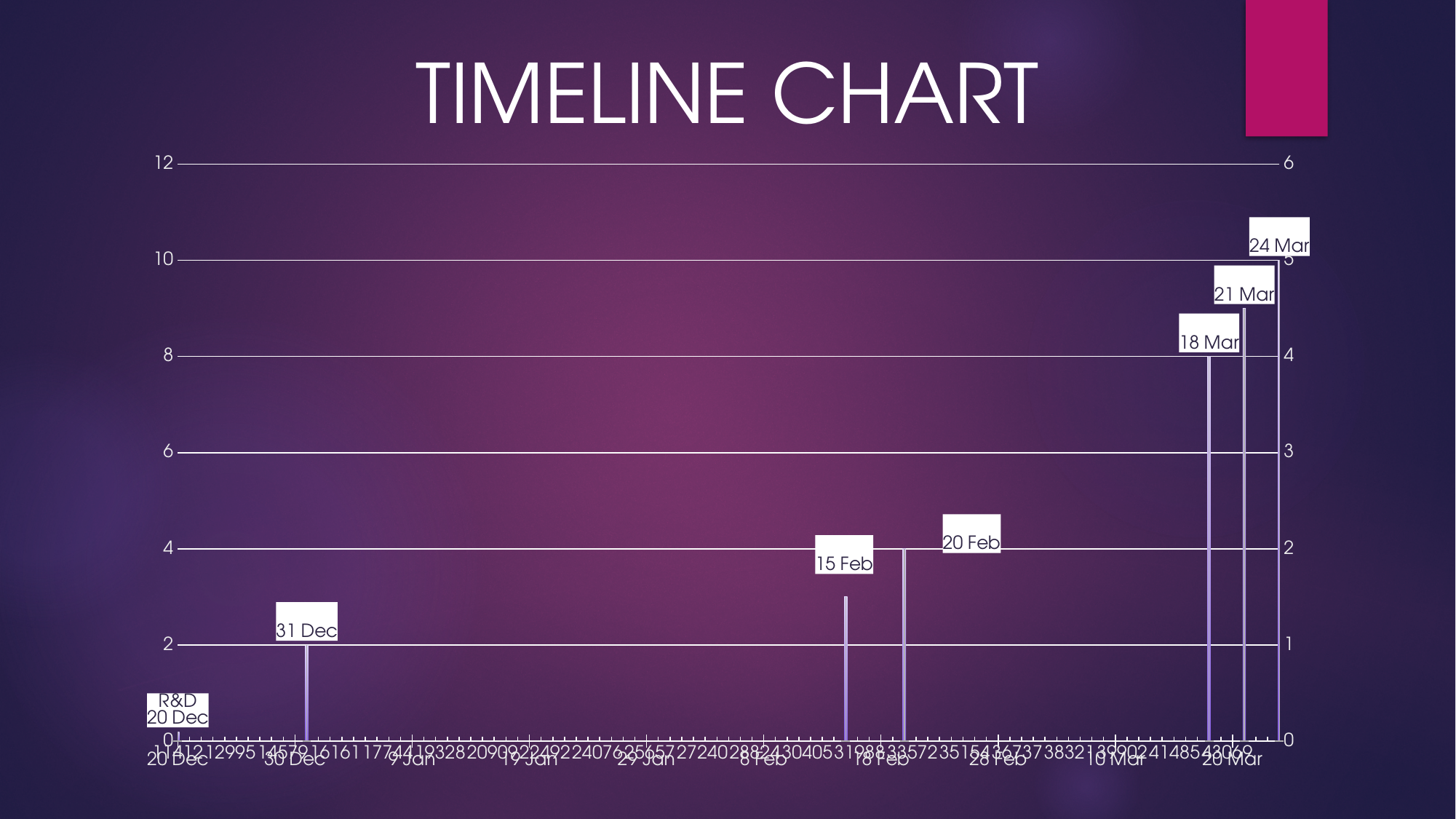

TIMELINE CHART

### Chart

| Category | Project Growth | Dates |
|---|---|---|
| Project Start | 0.1 | None |
| Implementation of each module | 1.0 | None |
| Each module is tested | 1.5 | None |
| UML diagrams are produced | 2.0 | None |
| App is created | 4.0 | None |
| Testing of the app | 4.5 | None |
| Documentation | 5.0 | None |
| Project Submission | 6.0 | None |